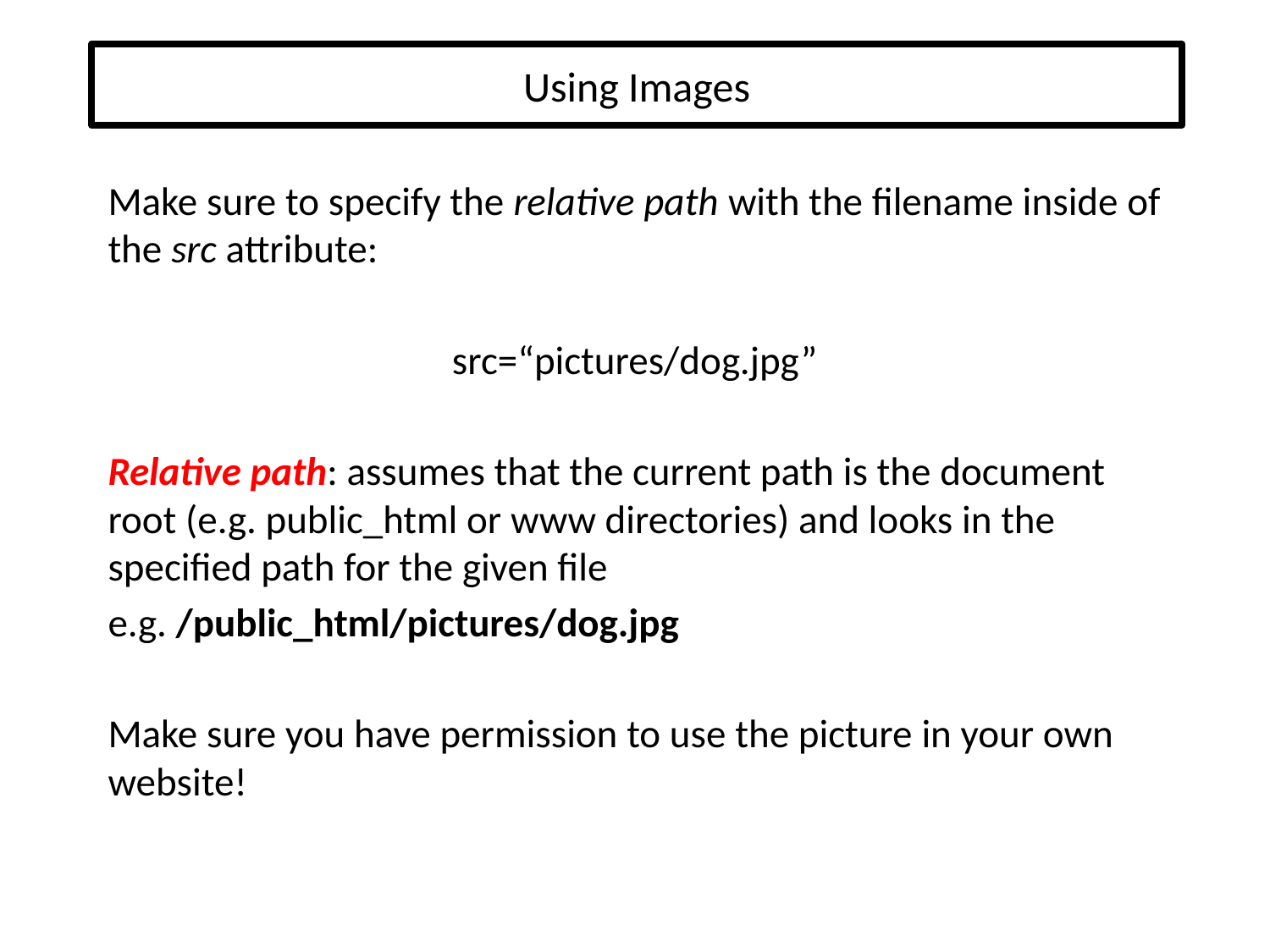

# Using Images
Make sure to specify the relative path with the filename inside of the src attribute:

src=“pictures/dog.jpg”

Relative path: assumes that the current path is the document root (e.g. public_html or www directories) and looks in the specified path for the given file
e.g. /public_html/pictures/dog.jpg

Make sure you have permission to use the picture in your own website!